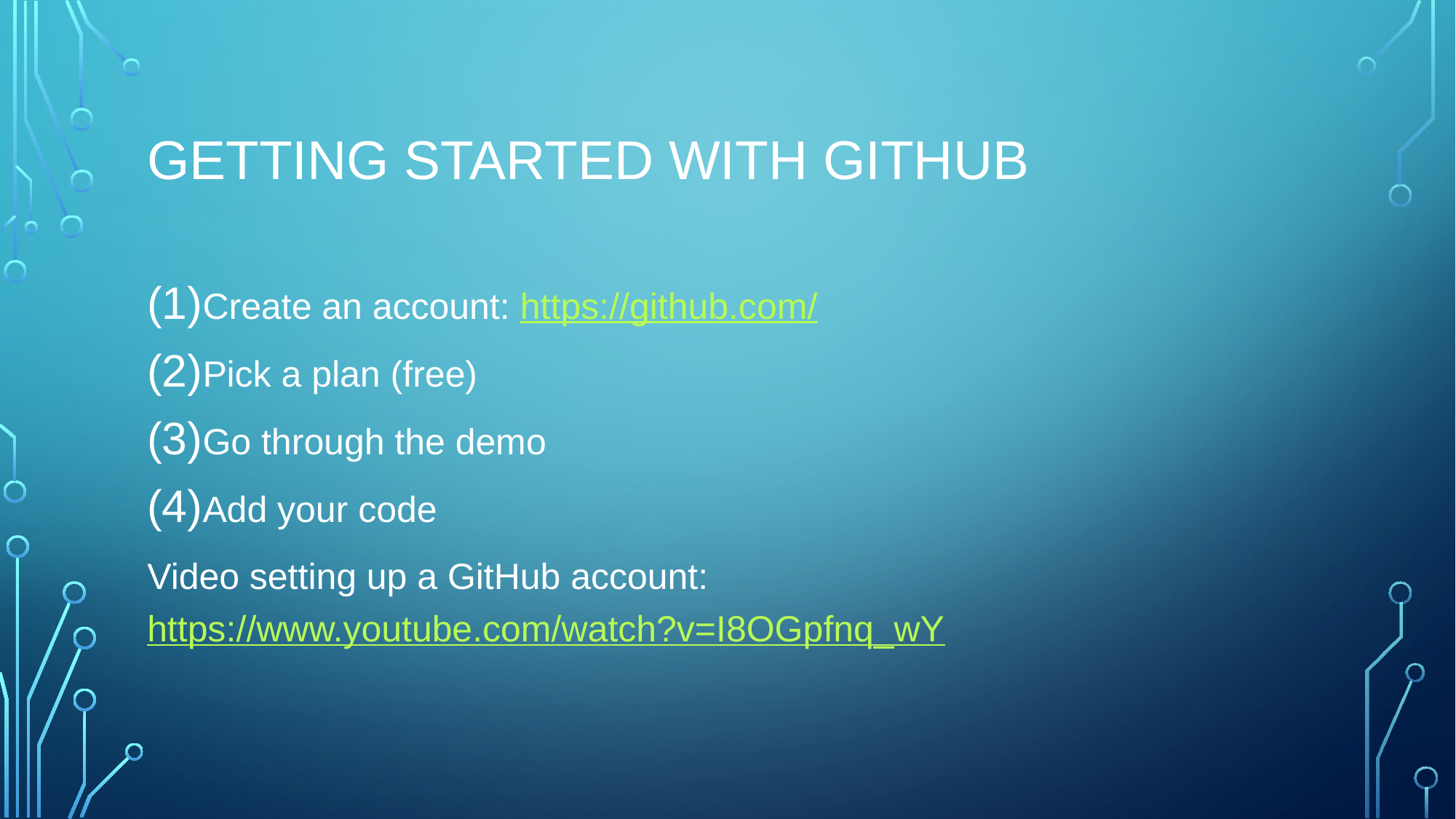

# Getting started with github
Create an account: https://github.com/
Pick a plan (free)
Go through the demo
Add your code
Video setting up a GitHub account: https://www.youtube.com/watch?v=I8OGpfnq_wY